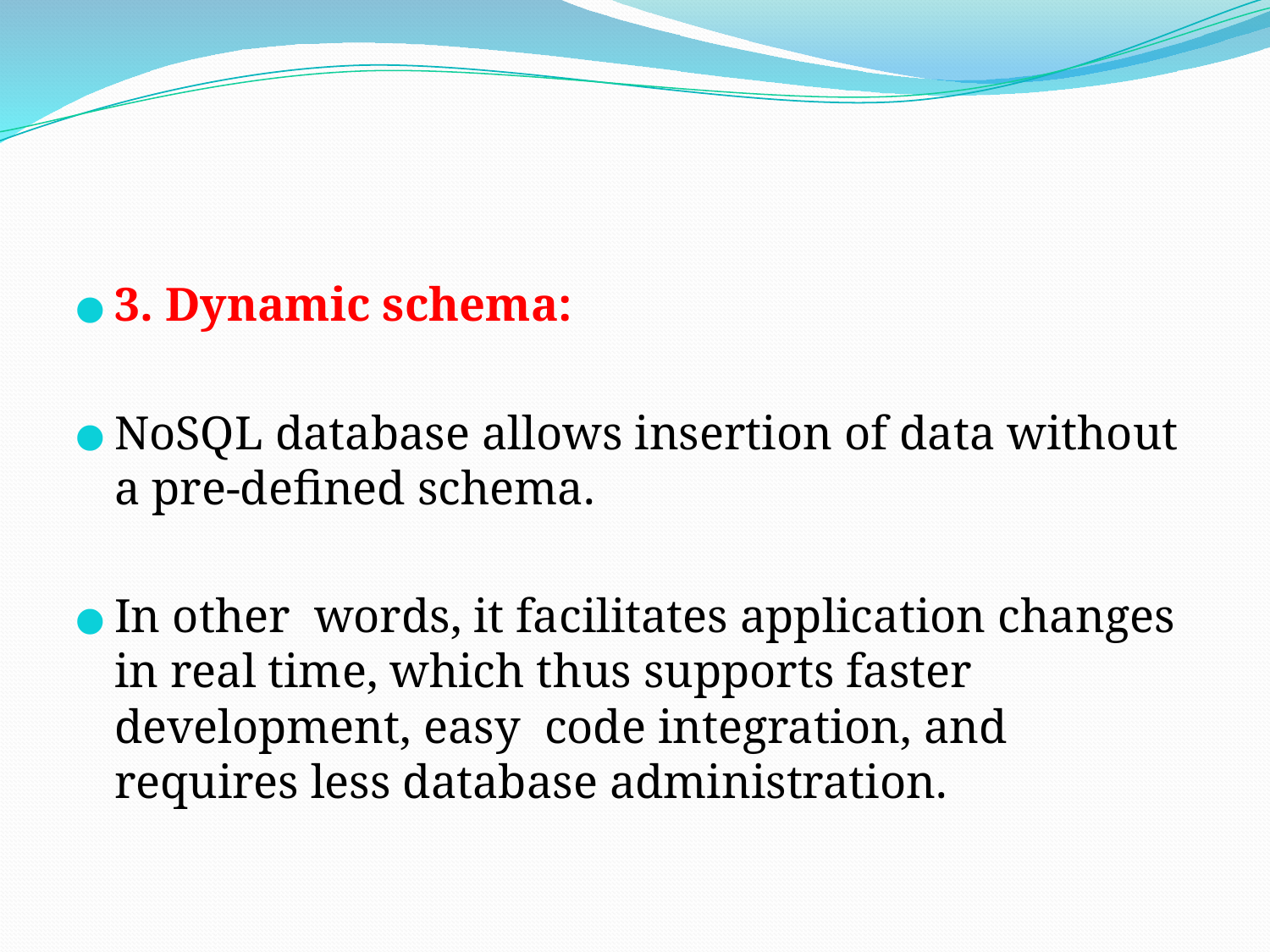

#
3. Dynamic schema:

NoSQL database allows insertion of data without a pre-defined schema.

In other  words, it facilitates application changes in real time, which thus supports faster development, easy  code integration, and requires less database administration.